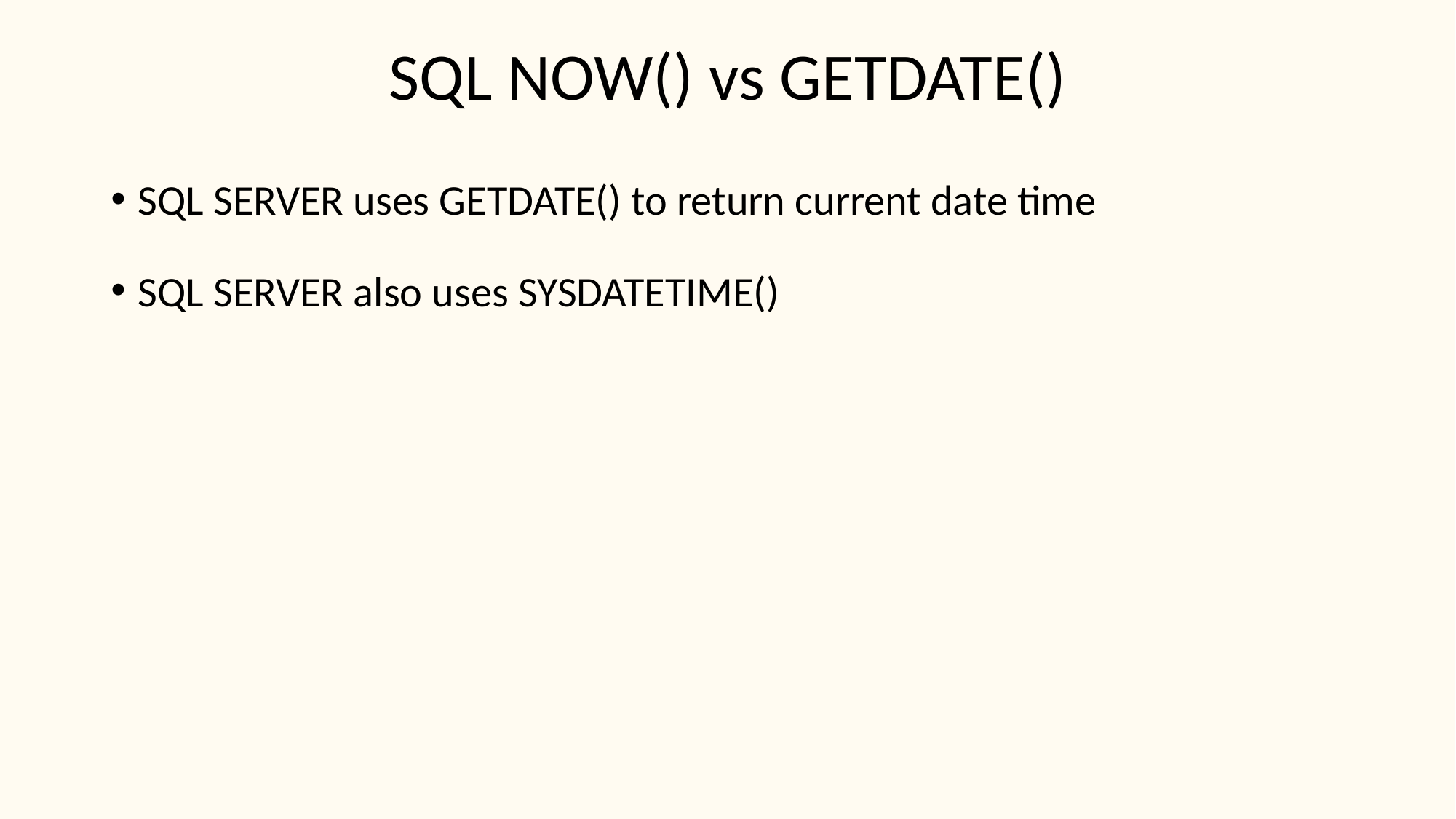

# SQL NOW() vs GETDATE()
SQL SERVER uses GETDATE() to return current date time
SQL SERVER also uses SYSDATETIME()